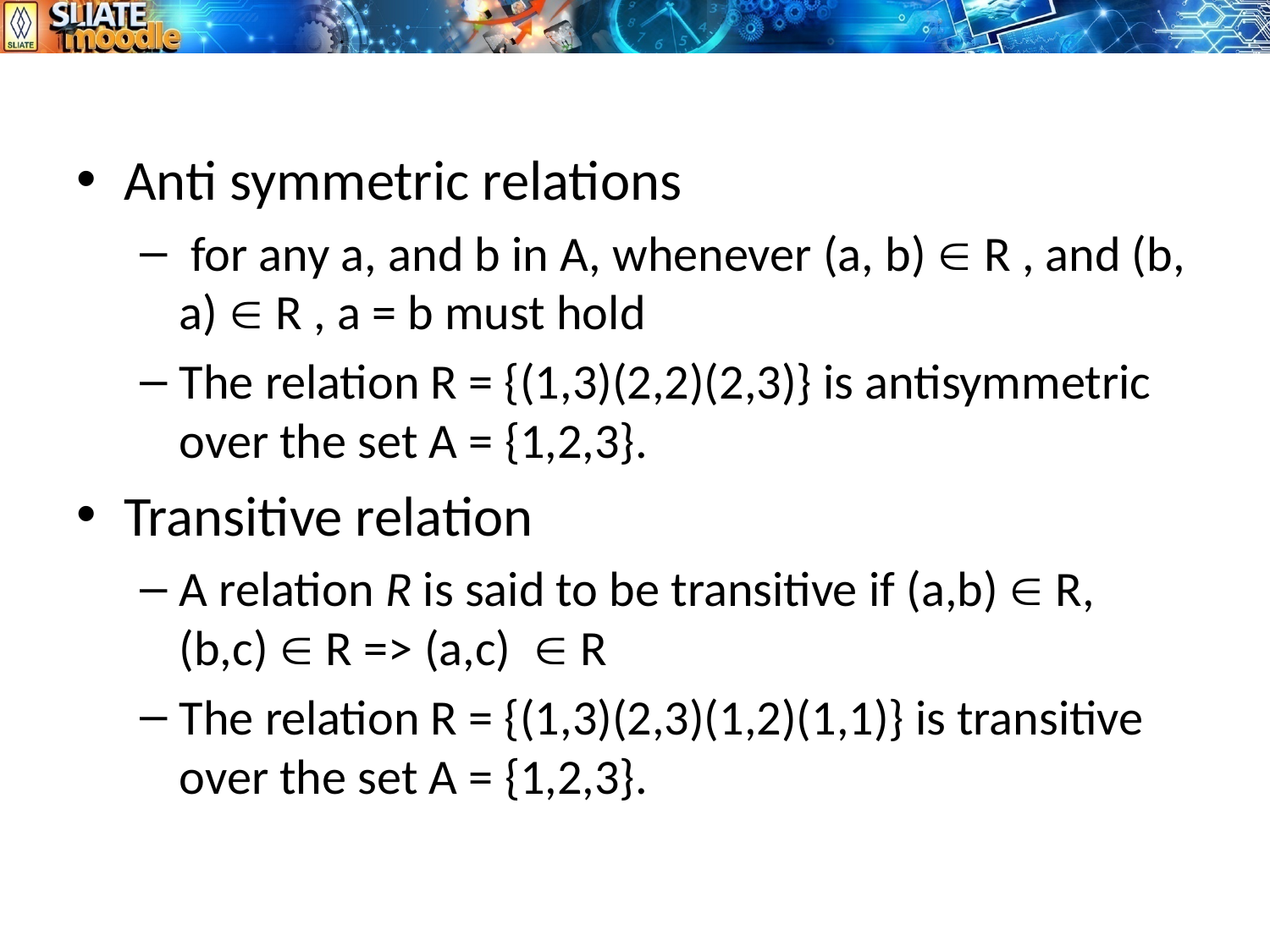

Anti symmetric relations
 for any a, and b in A, whenever (a, b) ∈ R , and (b, a) ∈ R , a = b must hold
The relation R = {(1,3)(2,2)(2,3)} is antisymmetric over the set A = {1,2,3}.
Transitive relation
A relation R is said to be transitive if (a,b) ∈ R, (b,c) ∈ R => (a,c)  ∈ R
The relation R = {(1,3)(2,3)(1,2)(1,1)} is transitive over the set A = {1,2,3}.